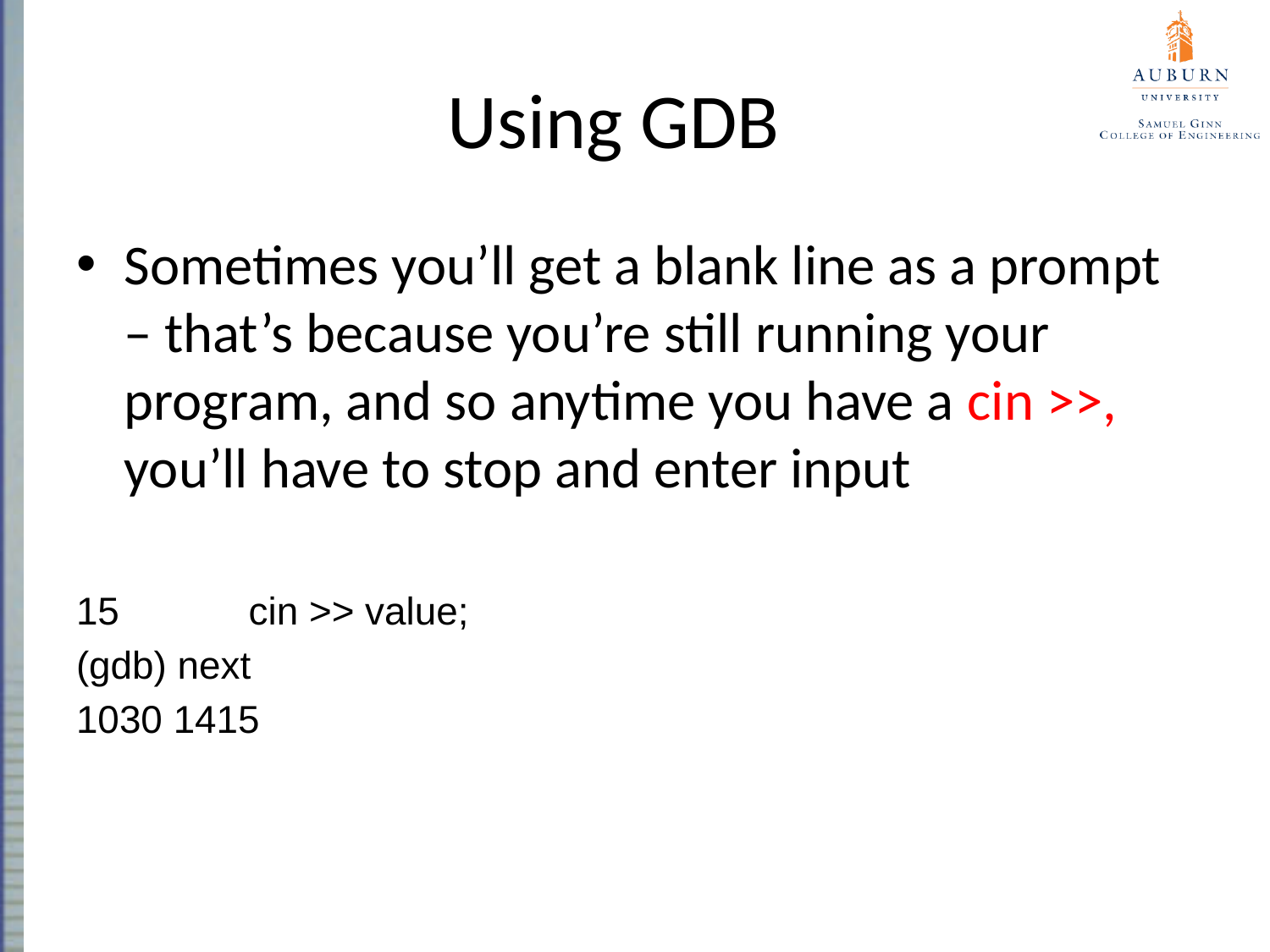

# Using GDB
Sometimes you’ll get a blank line as a prompt – that’s because you’re still running your program, and so anytime you have a cin >>, you’ll have to stop and enter input

15            cin >> value;
(gdb) next
1030 1415